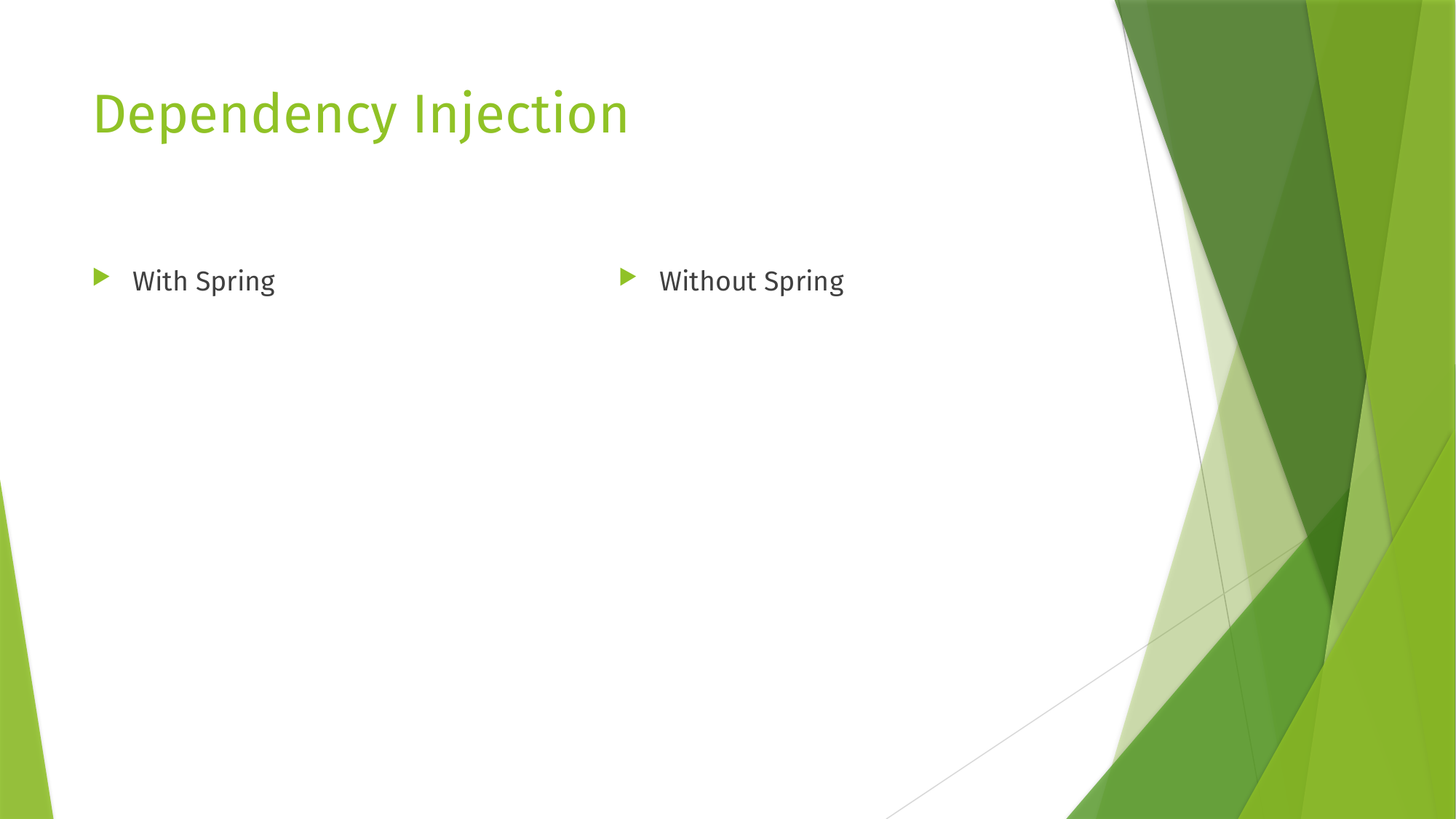

# Dependency Injection
With Spring
Without Spring